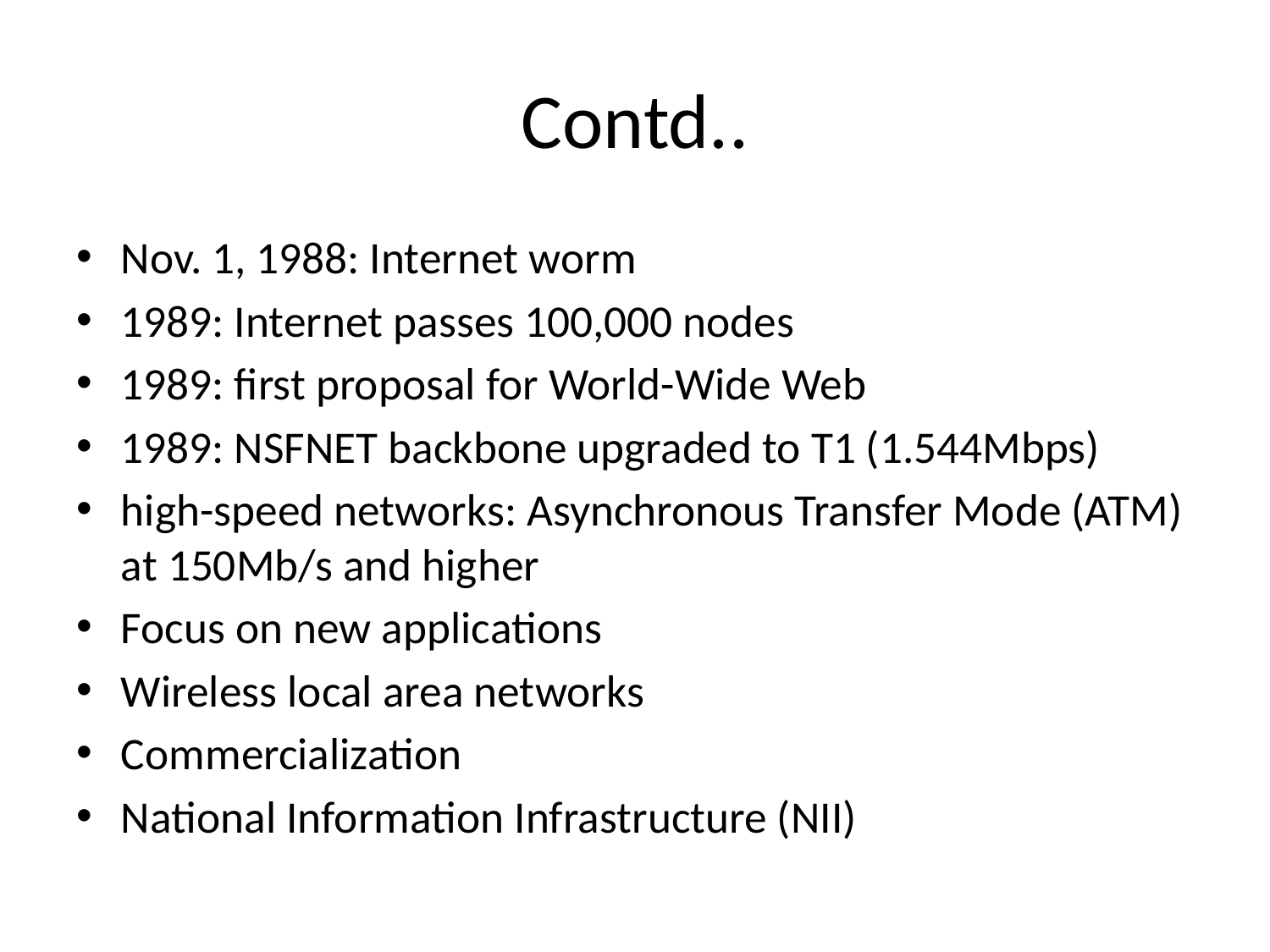

# Contd..
Nov. 1, 1988: Internet worm
1989: Internet passes 100,000 nodes
1989: first proposal for World-Wide Web
1989: NSFNET backbone upgraded to T1 (1.544Mbps)
high-speed networks: Asynchronous Transfer Mode (ATM) at 150Mb/s and higher
Focus on new applications
Wireless local area networks
Commercialization
National Information Infrastructure (NII)